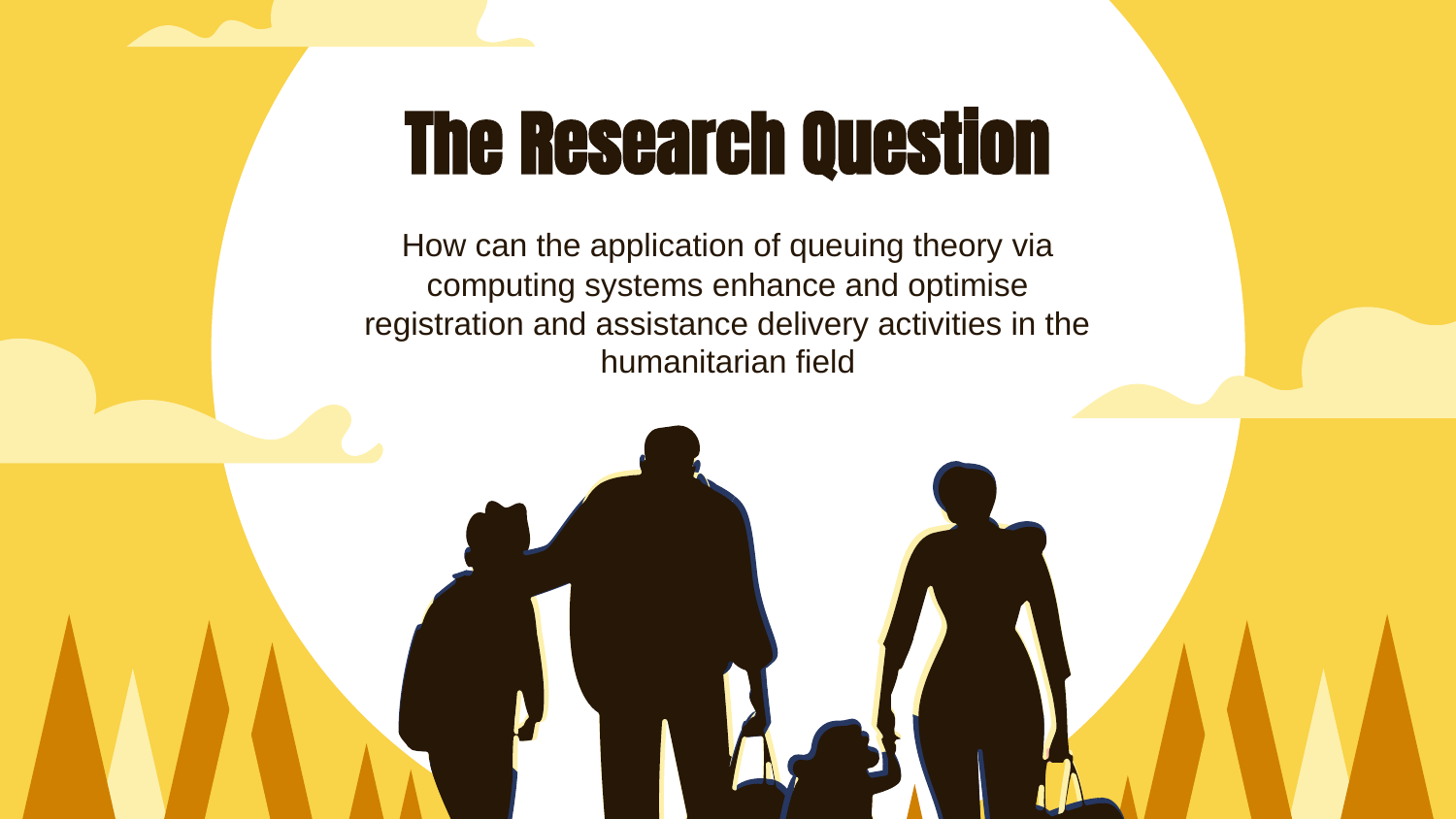

# The Research Question
How can the application of queuing theory via computing systems enhance and optimise registration and assistance delivery activities in the humanitarian field